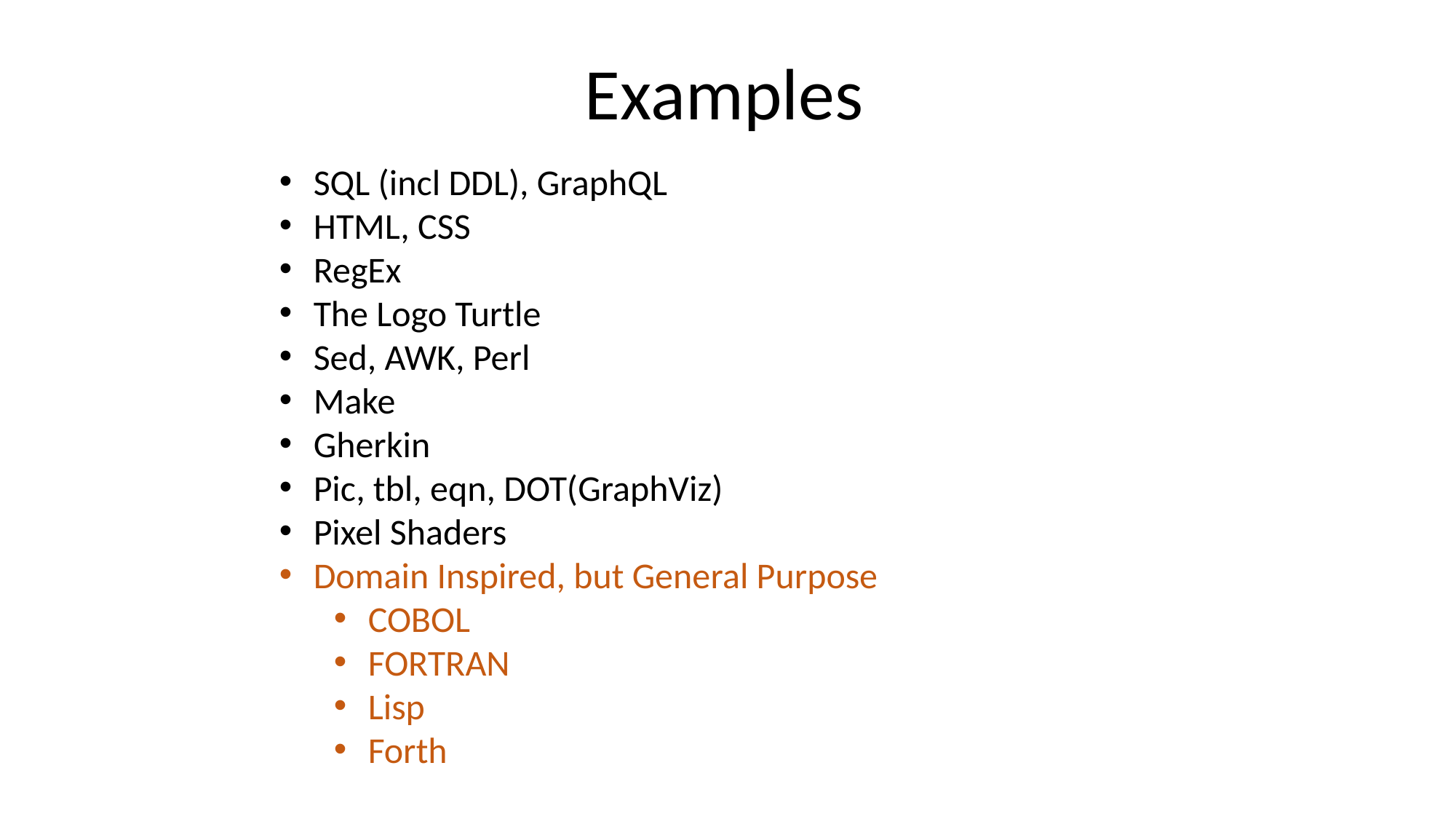

Examples
SQL (incl DDL), GraphQL
HTML, CSS
RegEx
The Logo Turtle
Sed, AWK, Perl
Make
Gherkin
Pic, tbl, eqn, DOT(GraphViz)
Pixel Shaders
Domain Inspired, but General Purpose
COBOL
FORTRAN
Lisp
Forth